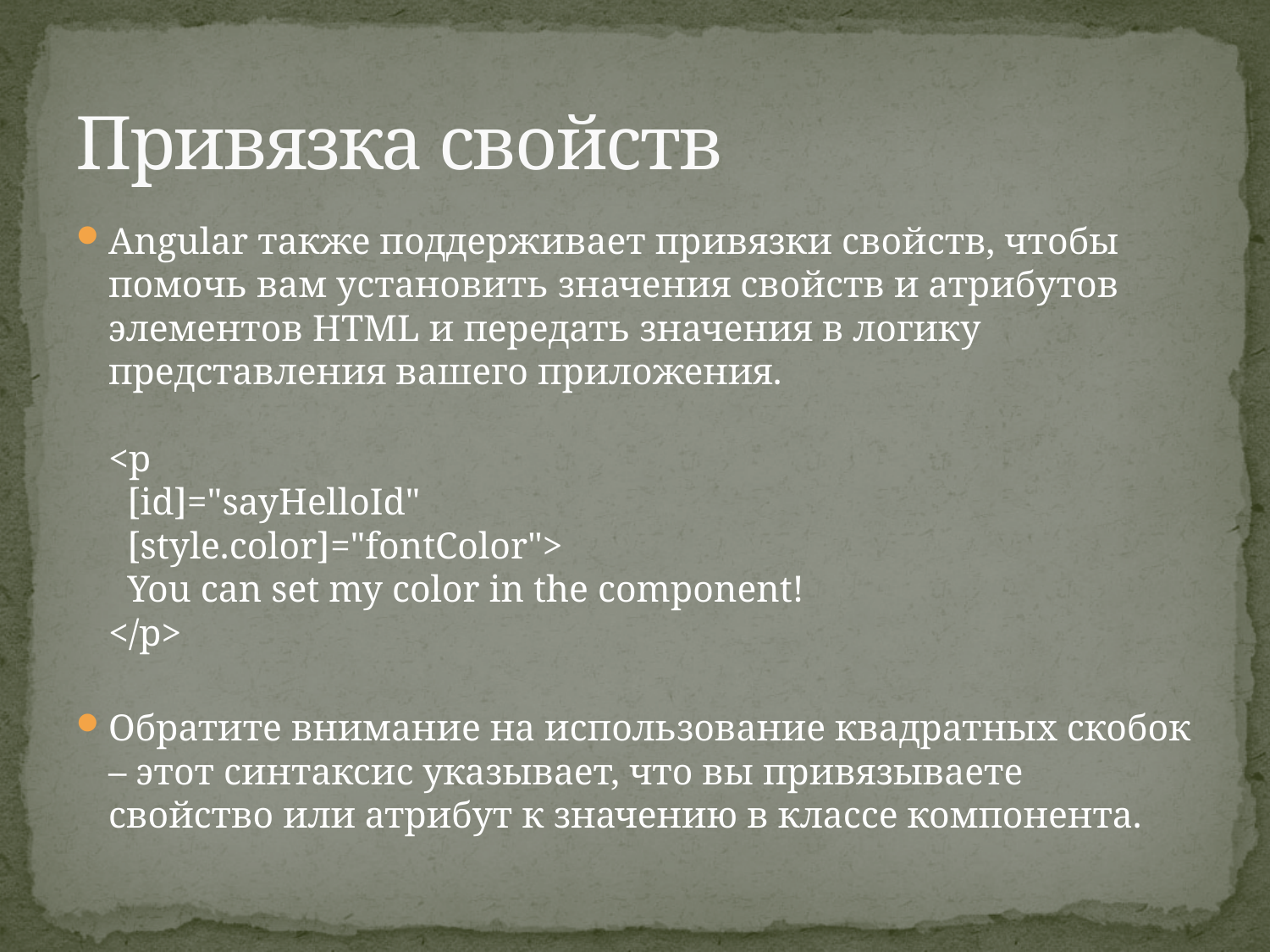

# Привязка свойств
Angular также поддерживает привязки свойств, чтобы помочь вам установить значения свойств и атрибутов элементов HTML и передать значения в логику представления вашего приложения.
<p
  [id]="sayHelloId"
  [style.color]="fontColor">
  You can set my color in the component!
</p>
Обратите внимание на использование квадратных скобок – этот синтаксис указывает, что вы привязываете свойство или атрибут к значению в классе компонента.